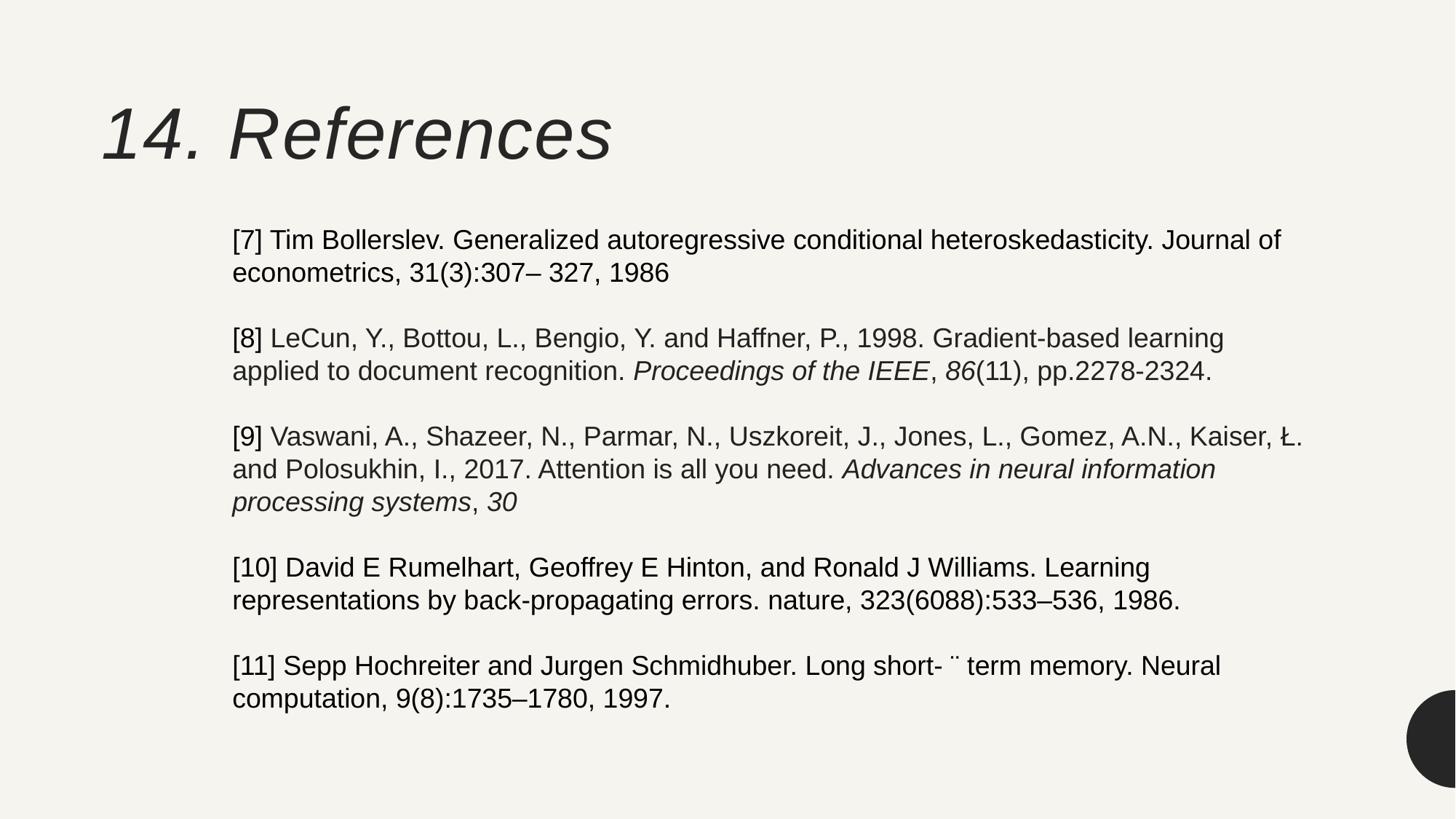

# 14. References
[7] Tim Bollerslev. Generalized autoregressive conditional heteroskedasticity. Journal of econometrics, 31(3):307– 327, 1986

[8] LeCun, Y., Bottou, L., Bengio, Y. and Haffner, P., 1998. Gradient-based learning applied to document recognition. Proceedings of the IEEE, 86(11), pp.2278-2324.

[9] Vaswani, A., Shazeer, N., Parmar, N., Uszkoreit, J., Jones, L., Gomez, A.N., Kaiser, Ł. and Polosukhin, I., 2017. Attention is all you need. Advances in neural information processing systems, 30

[10] David E Rumelhart, Geoffrey E Hinton, and Ronald J Williams. Learning representations by back-propagating errors. nature, 323(6088):533–536, 1986.

[11] Sepp Hochreiter and Jurgen Schmidhuber. Long short- ¨ term memory. Neural computation, 9(8):1735–1780, 1997.